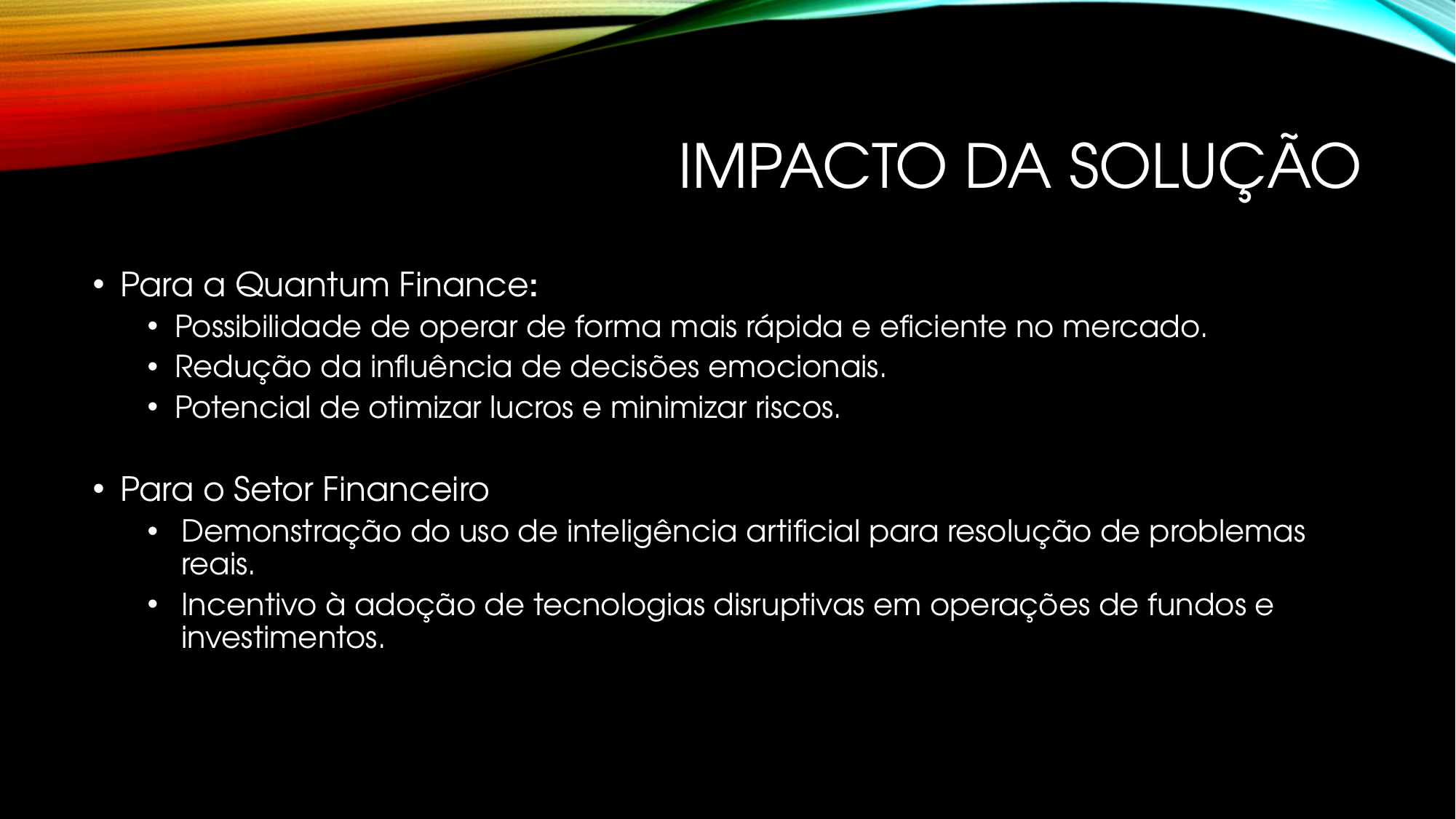

# Impacto da Solução
Para a Quantum Finance:
Possibilidade de operar de forma mais rápida e eficiente no mercado.
Redução da influência de decisões emocionais.
Potencial de otimizar lucros e minimizar riscos.
Para o Setor Financeiro
Demonstração do uso de inteligência artificial para resolução de problemas reais.
Incentivo à adoção de tecnologias disruptivas em operações de fundos e investimentos.